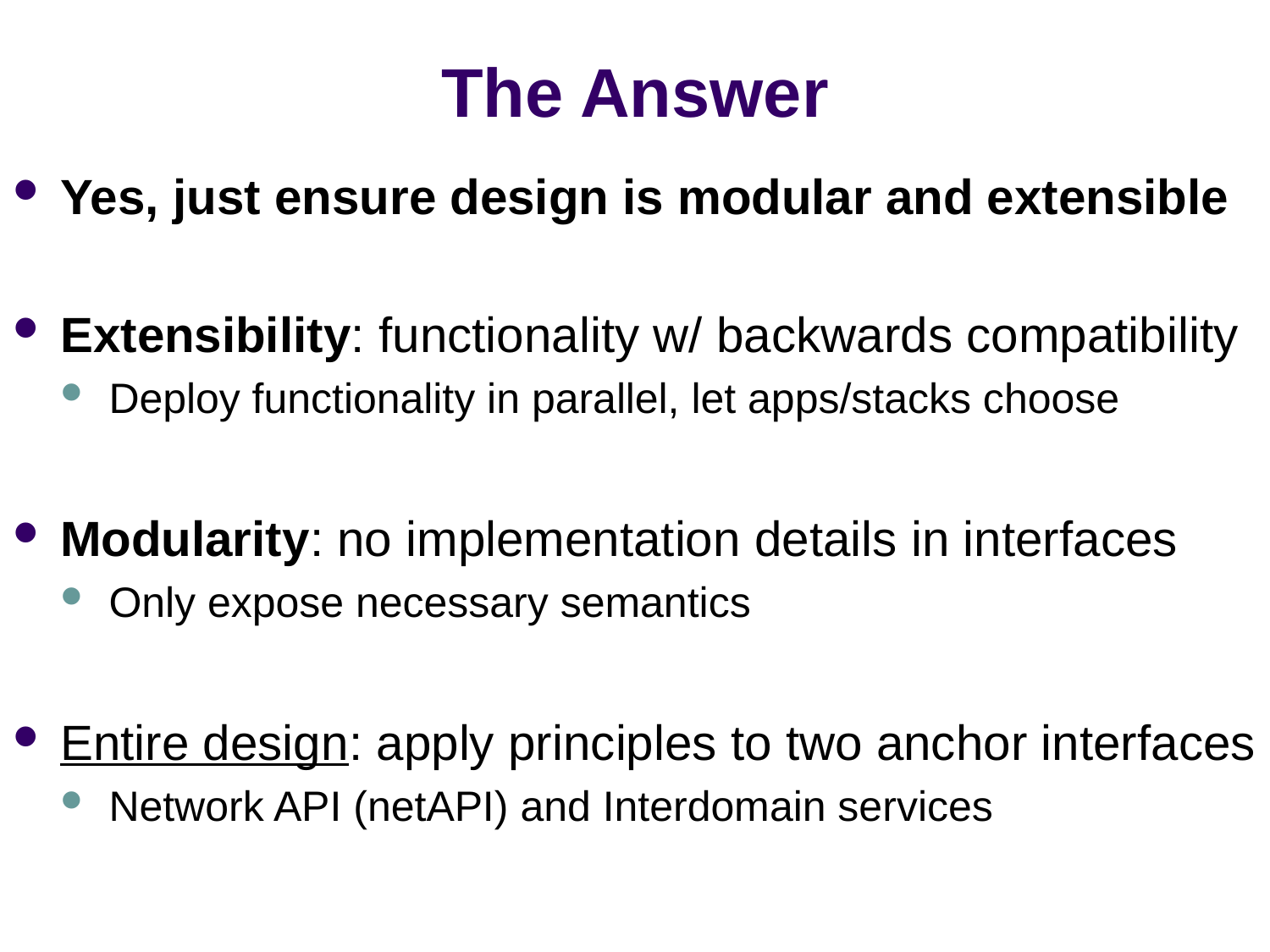

# The Answer
Yes, just ensure design is modular and extensible

Extensibility: functionality w/ backwards compatibility
Deploy functionality in parallel, let apps/stacks choose

Modularity: no implementation details in interfaces
Only expose necessary semantics

Entire design: apply principles to two anchor interfaces
Network API (netAPI) and Interdomain services